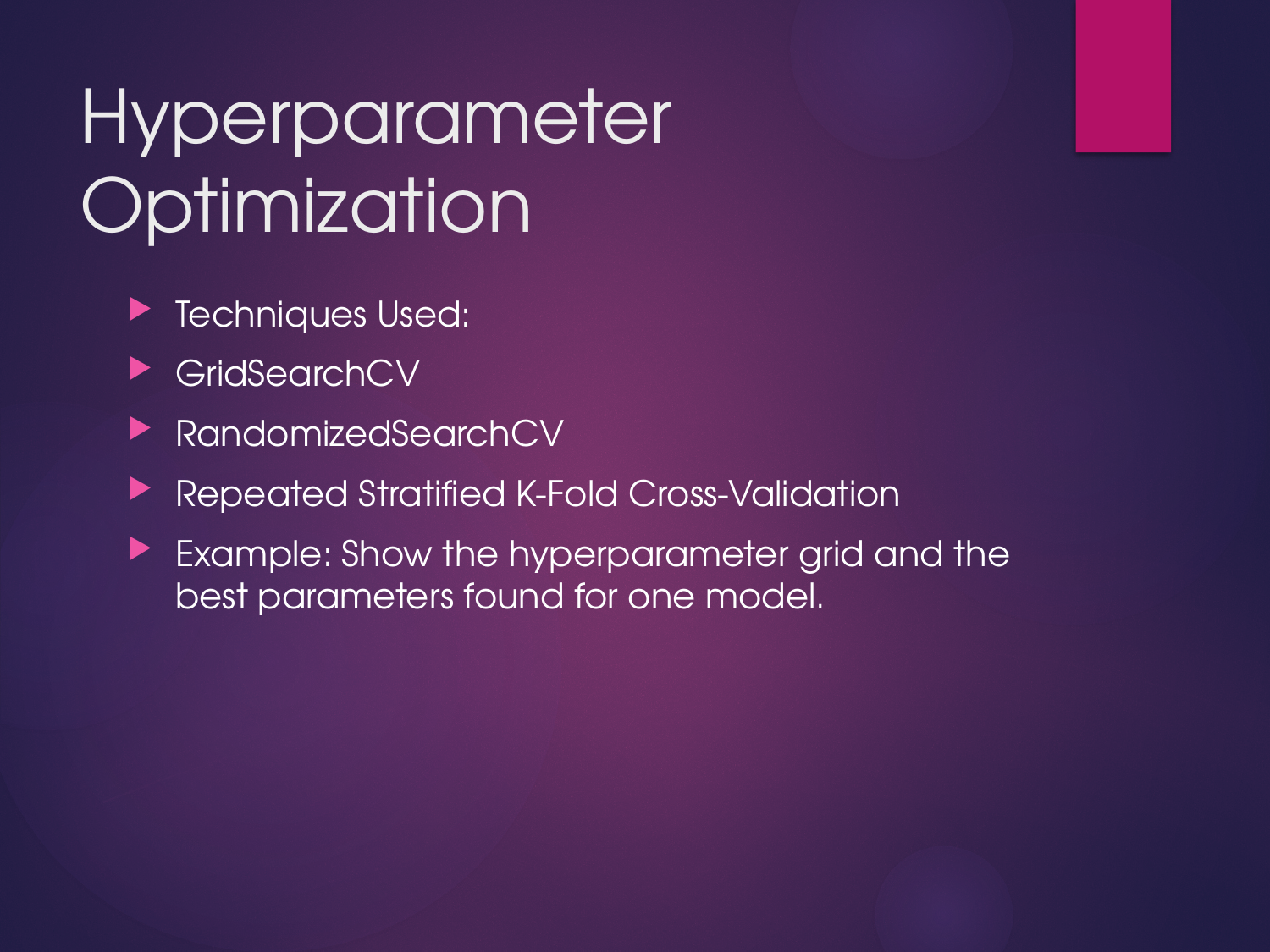

# Hyperparameter Optimization
Techniques Used:
GridSearchCV
RandomizedSearchCV
Repeated Stratified K-Fold Cross-Validation
Example: Show the hyperparameter grid and the best parameters found for one model.